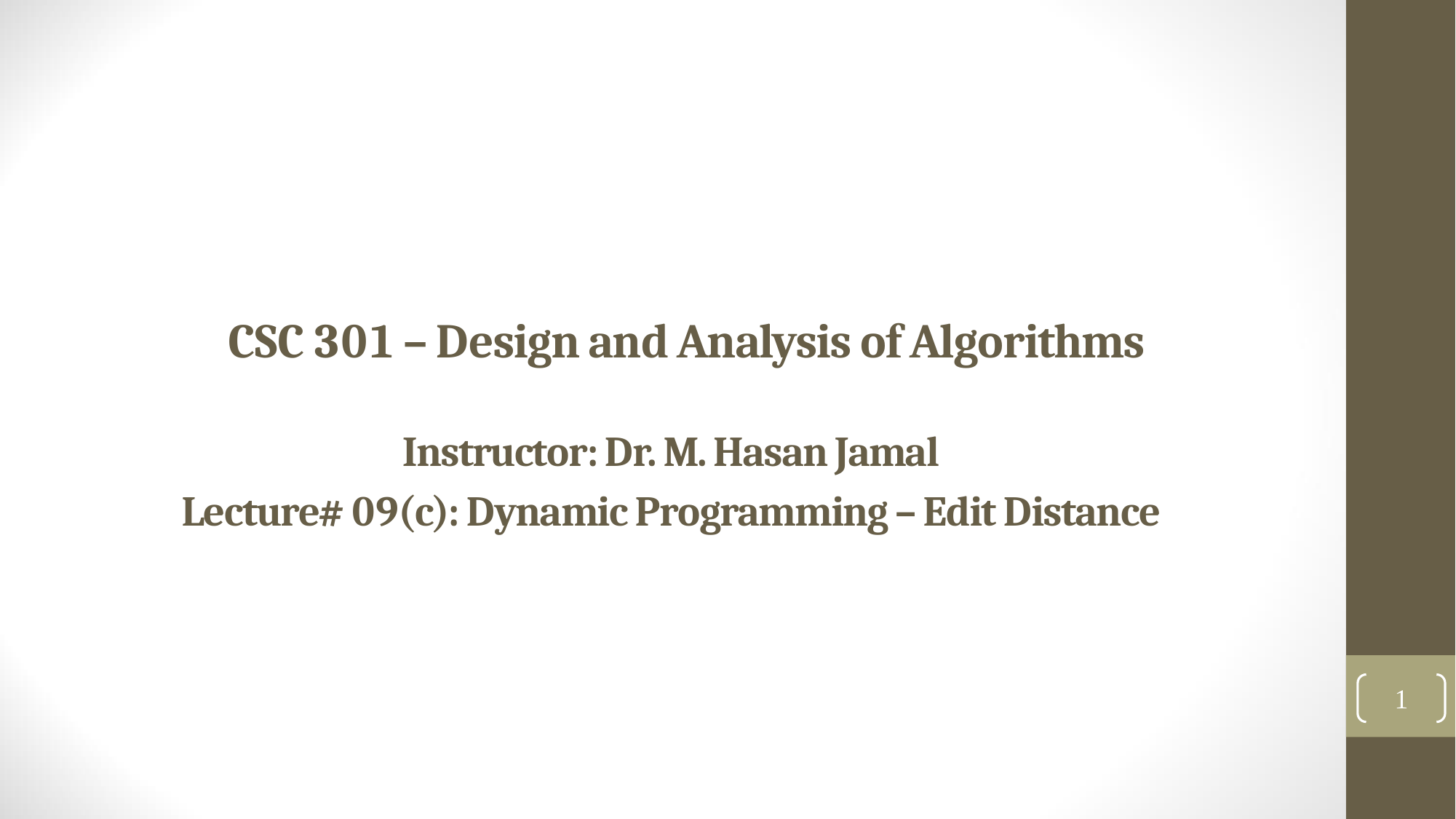

# CSC 301 – Design and Analysis of Algorithms
Instructor: Dr. M. Hasan Jamal
Lecture# 09(c): Dynamic Programming – Edit Distance
1